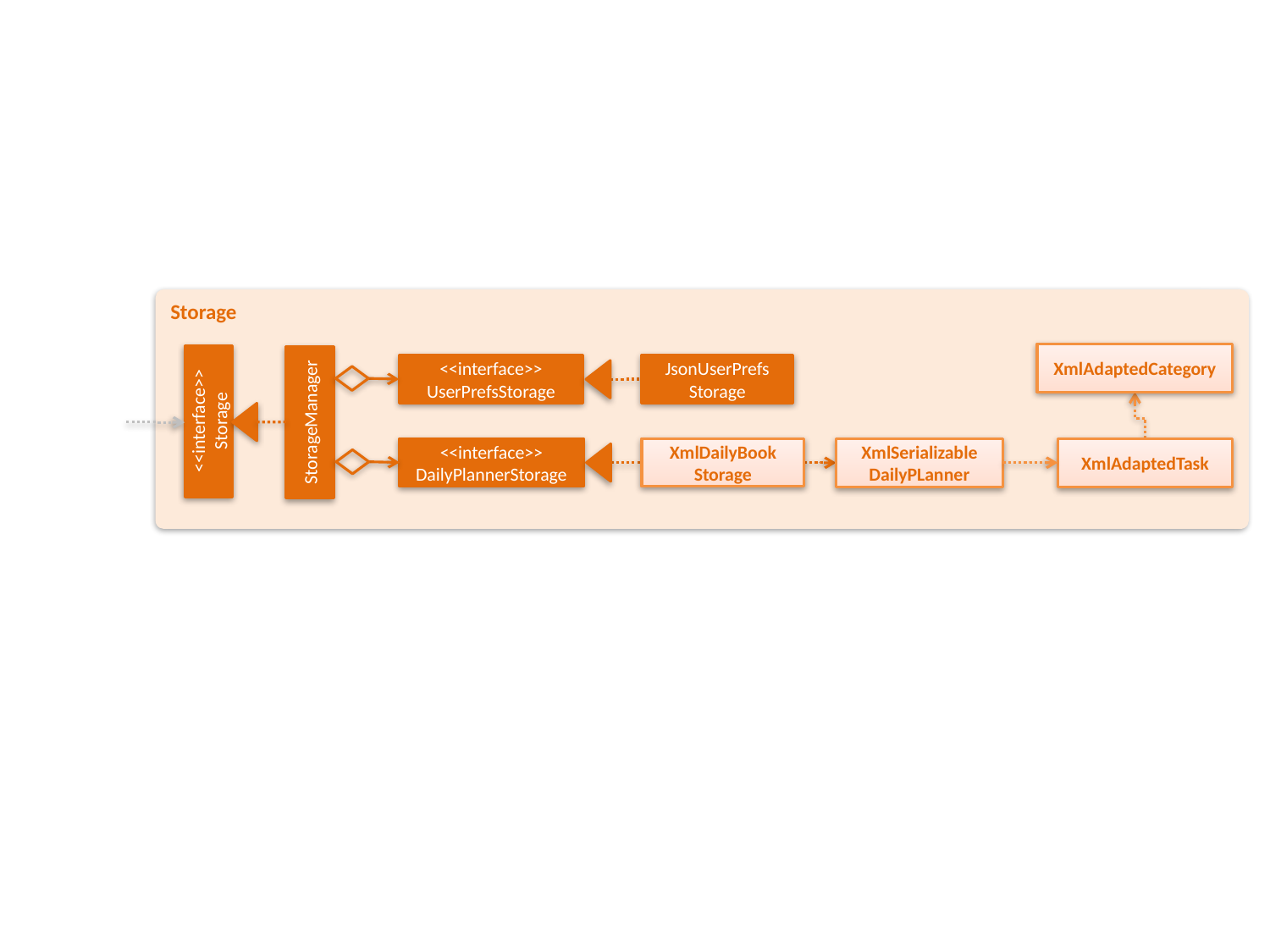

Storage
XmlAdaptedCategory
<<interface>>
UserPrefsStorage
JsonUserPrefs
Storage

<<interface>>
Storage
StorageManager

<<interface>>
DailyPlannerStorage
XmlDailyBook
Storage
XmlAdaptedTask
XmlSerializable
DailyPLanner